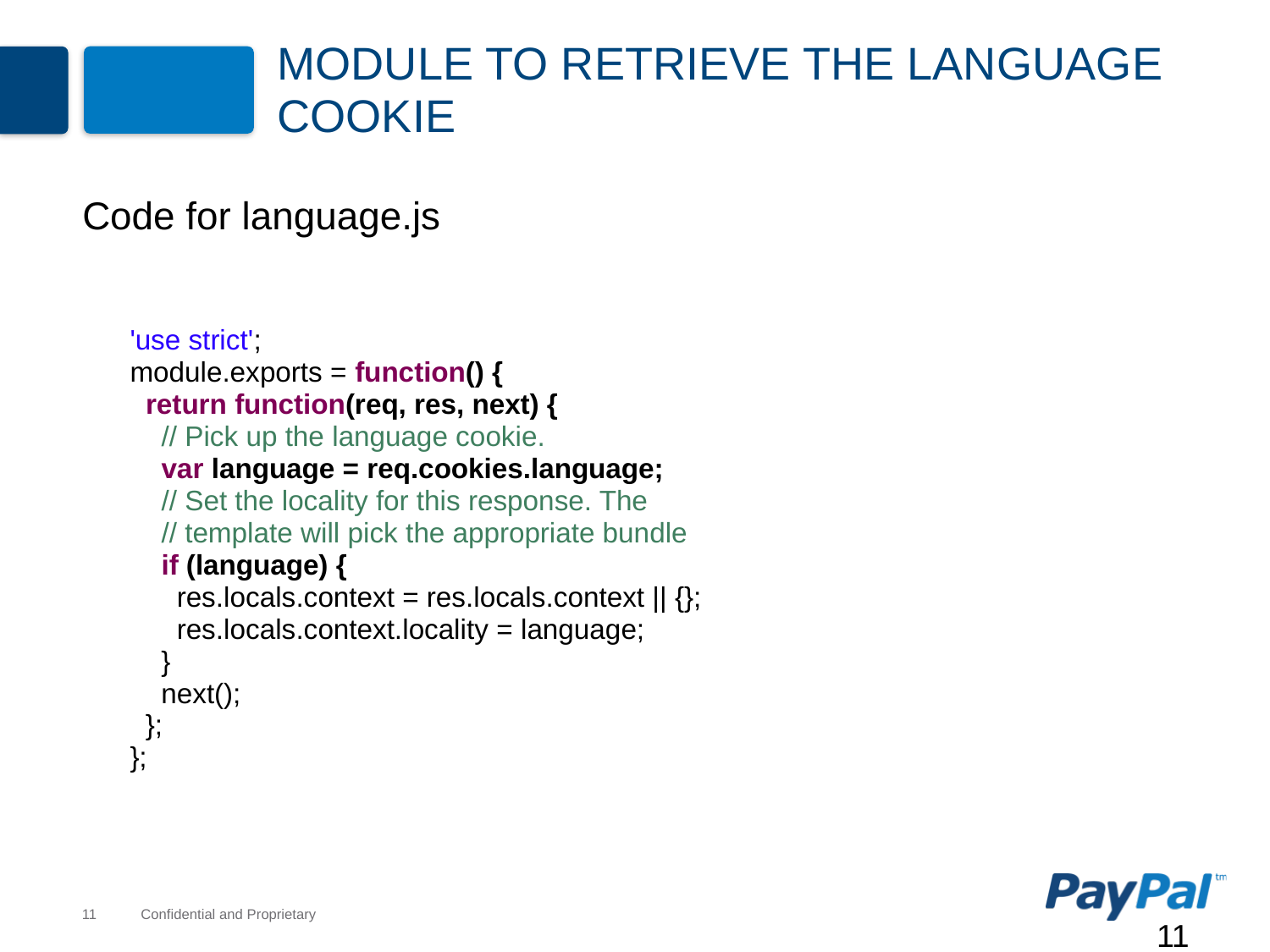

# Module to Retrieve the Language Cookie
Code for language.js

'use strict';
module.exports = function() {
  return function(req, res, next) {
    // Pick up the language cookie.
    var language = req.cookies.language;
    // Set the locality for this response. The
    // template will pick the appropriate bundle
    if (language) {
      res.locals.context = res.locals.context || {};
      res.locals.context.locality = language;
    }
    next();
  };
};

11